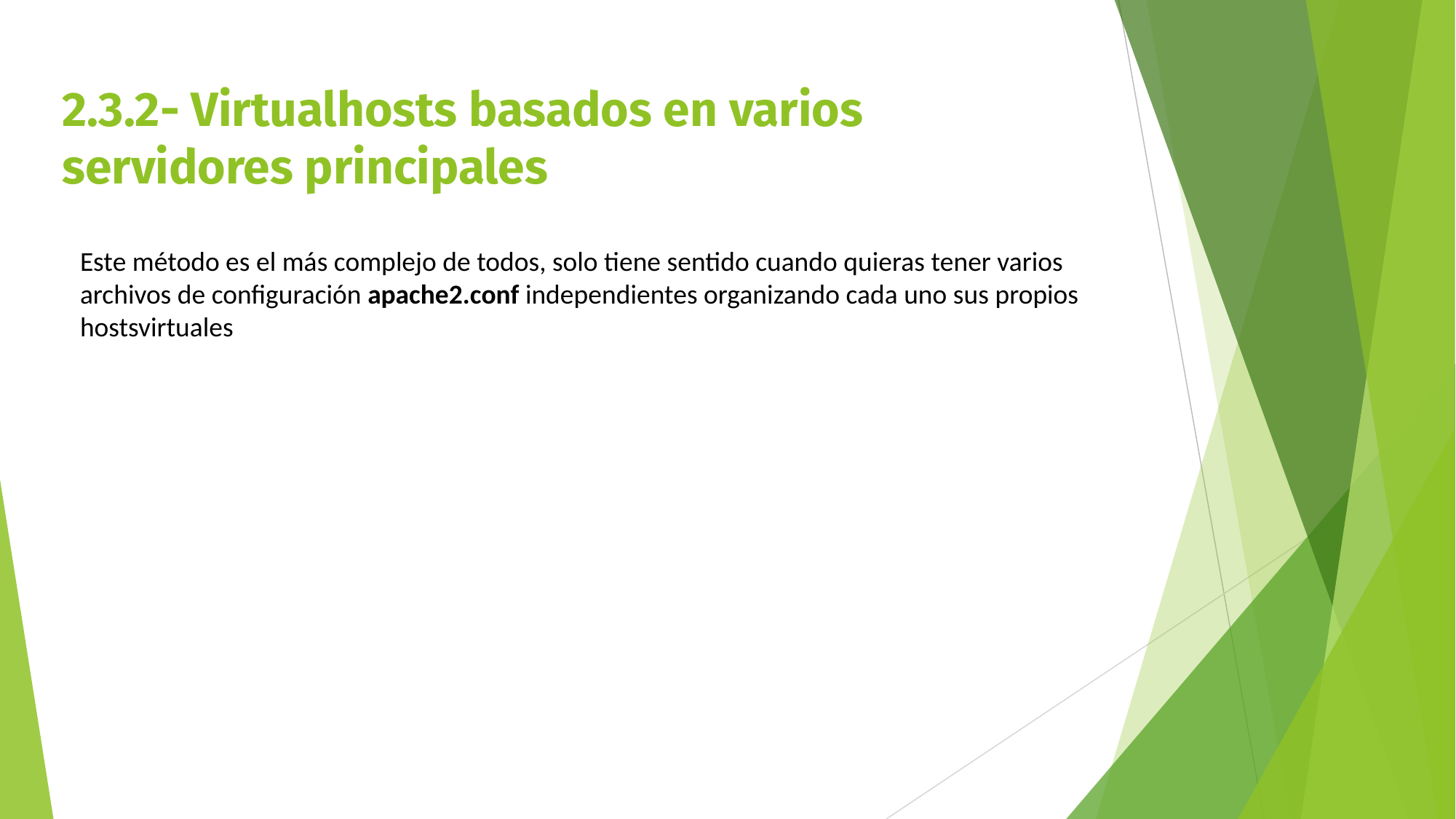

# 2.3.2- Virtualhosts basados en varios servidores principales
Este método es el más complejo de todos, solo tiene sentido cuando quieras tener varios archivos de configuración apache2.conf independientes organizando cada uno sus propios hostsvirtuales